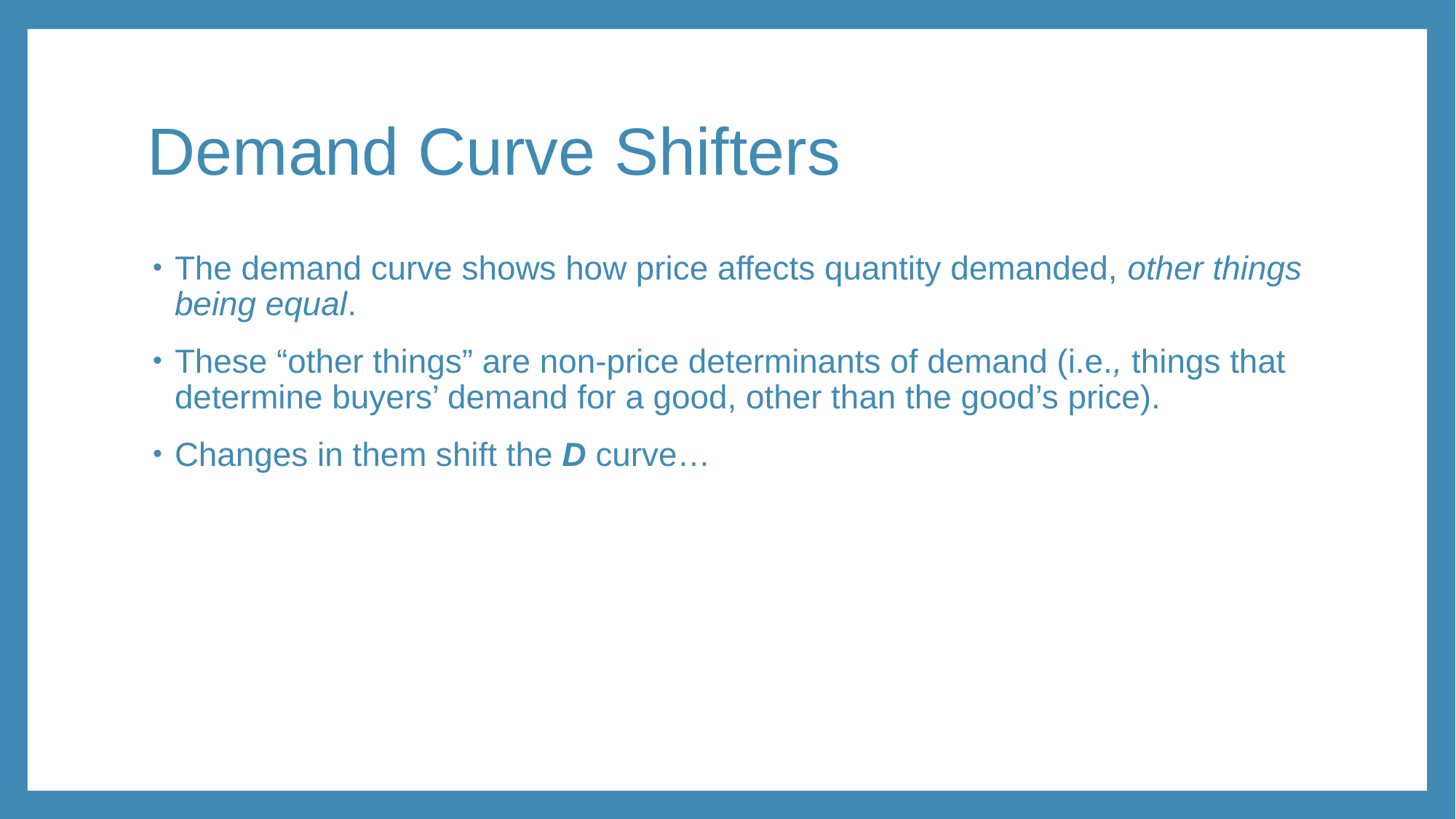

0
# Demand Curve Shifters
The demand curve shows how price affects quantity demanded, other things being equal.
These “other things” are non-price determinants of demand (i.e., things that determine buyers’ demand for a good, other than the good’s price).
Changes in them shift the D curve…